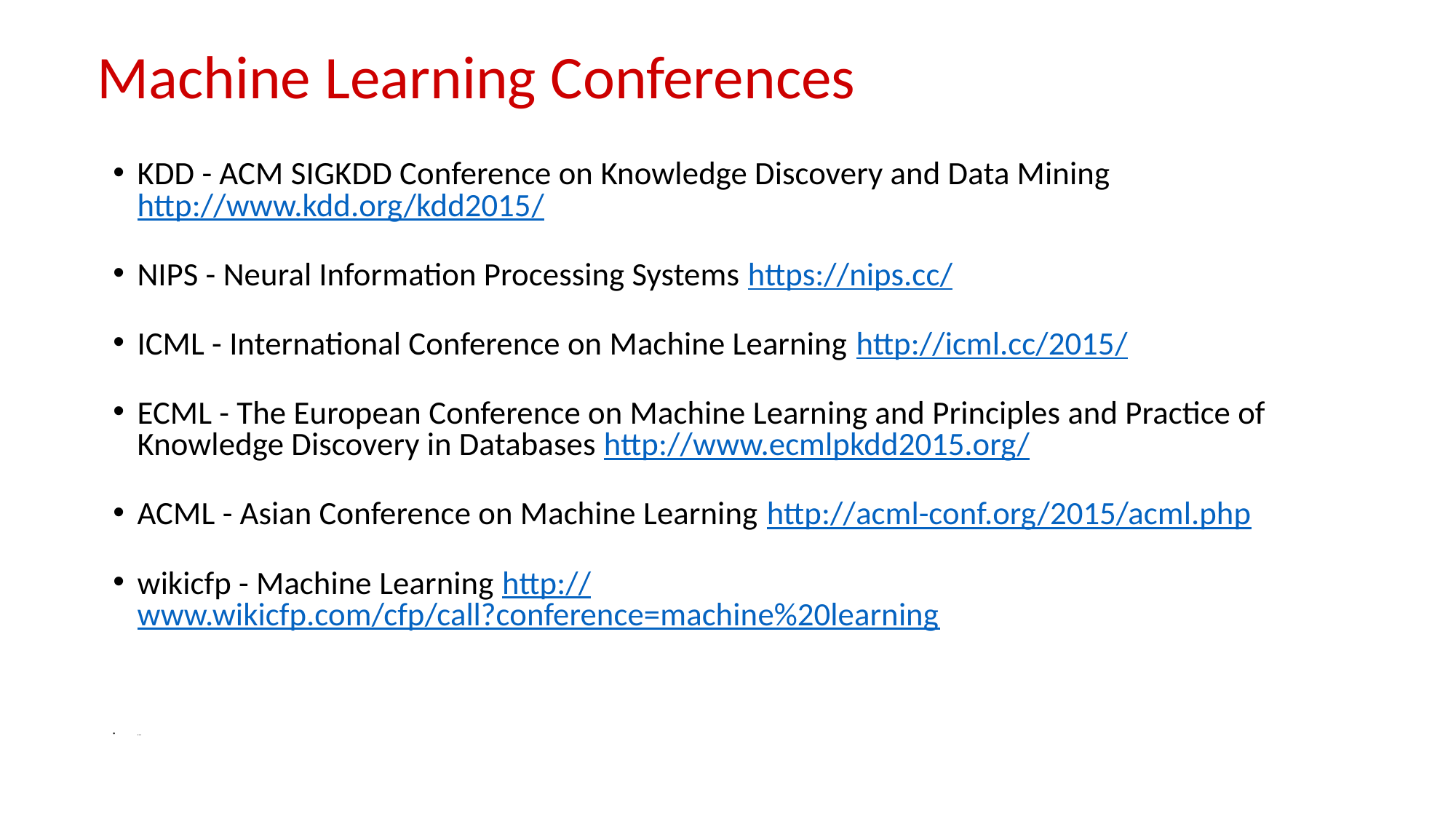

# Machine Learning Conferences

KDD - ACM SIGKDD Conference on Knowledge Discovery and Data Mining http://www.kdd.org/kdd2015/

NIPS - Neural Information Processing Systems https://nips.cc/

ICML - International Conference on Machine Learning http://icml.cc/2015/

ECML - The European Conference on Machine Learning and Principles and Practice of Knowledge Discovery in Databases http://www.ecmlpkdd2015.org/

ACML - Asian Conference on Machine Learning http://acml-conf.org/2015/acml.php

wikicfp - Machine Learning http://www.wikicfp.com/cfp/call?conference=machine%20learning

...